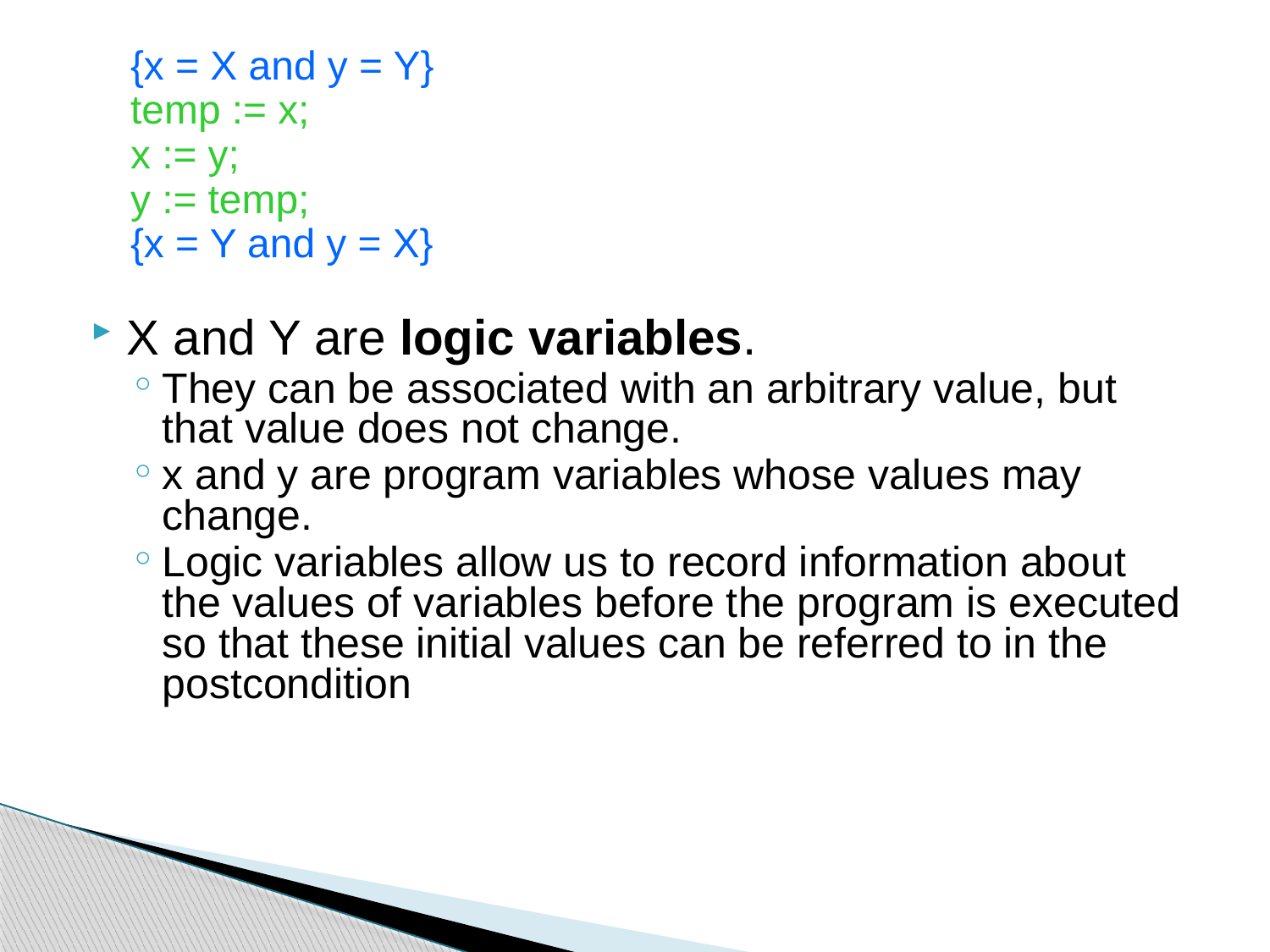

{x = X and y = Y}
temp := x;
x := y;
y := temp;
{x = Y and y = X}

X and Y are logic variables.
They can be associated with an arbitrary value, but that value does not change.
x and y are program variables whose values may change.
Logic variables allow us to record information about the values of variables before the program is executed so that these initial values can be referred to in the postcondition